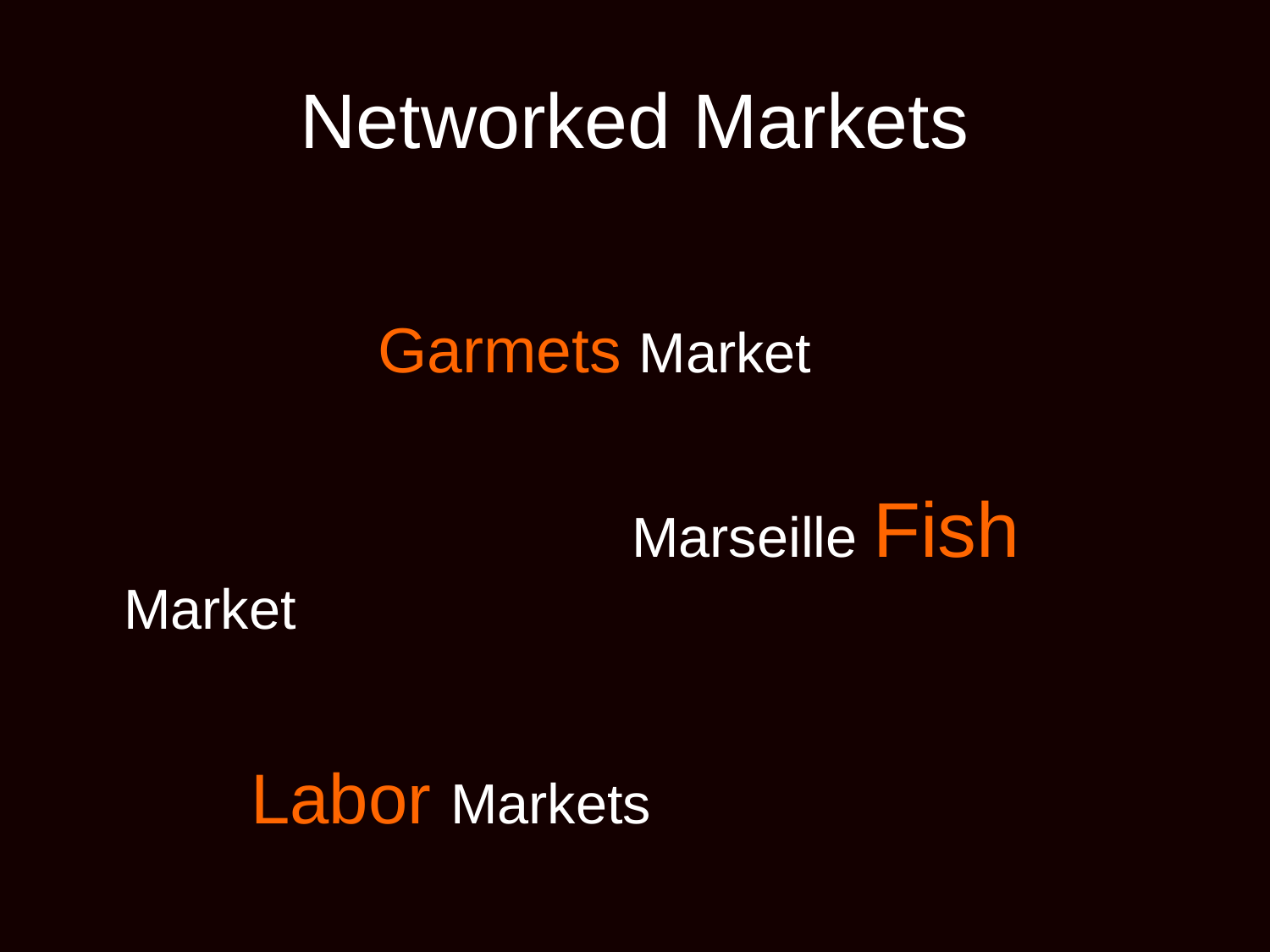

# Networked Markets

			Garmets Market

					Marseille Fish Market

		Labor Markets